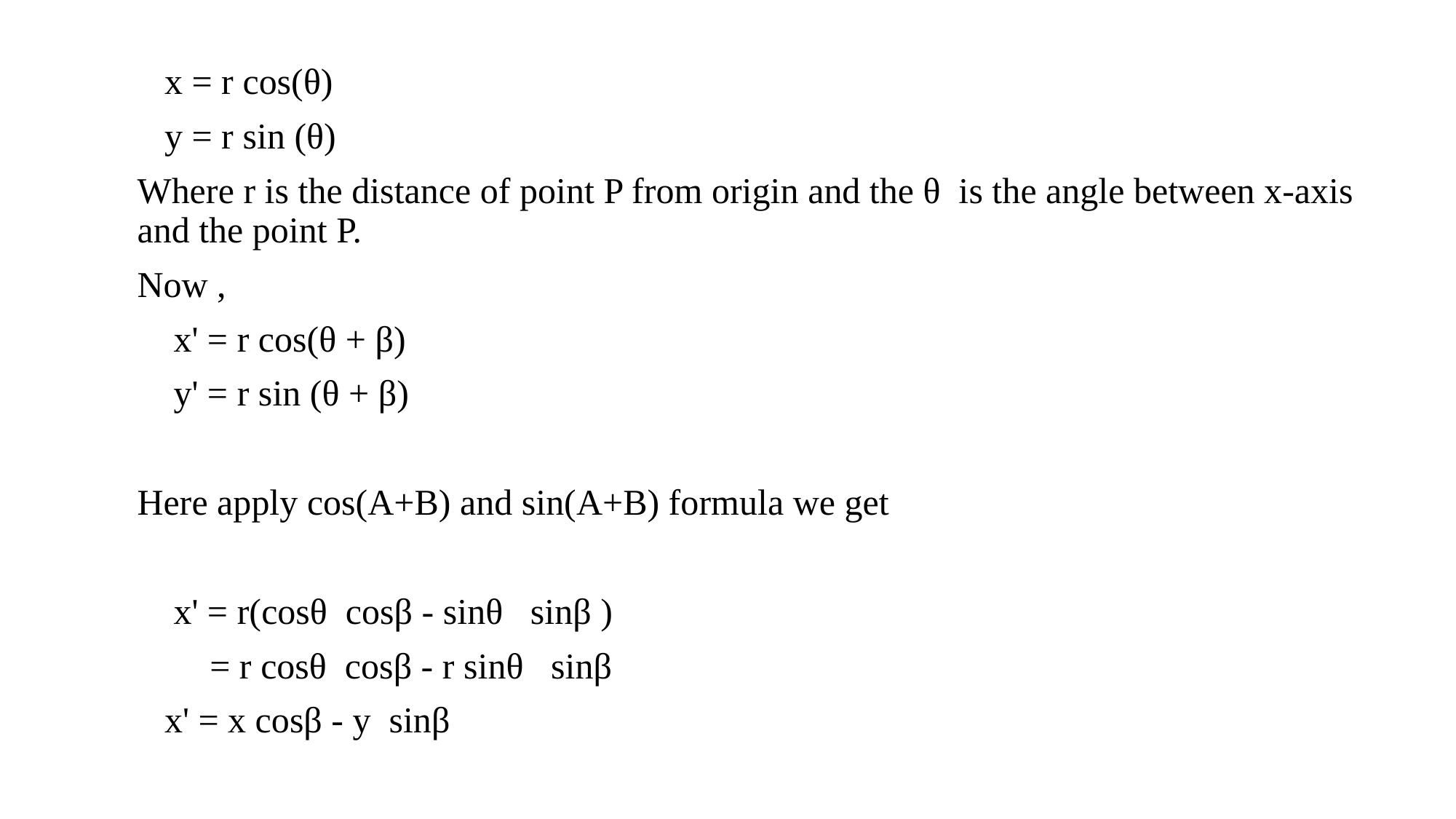

x = r cos(θ)
   y = r sin (θ)
Where r is the distance of point P from origin and the θ  is the angle between x-axis and the point P.
Now ,
    x' = r cos(θ + β)
    y' = r sin (θ + β)

Here apply cos(A+B) and sin(A+B) formula we get

    x' = r(cosθ  cosβ - sinθ   sinβ )
        = r cosθ  cosβ - r sinθ   sinβ
   x' = x cosβ - y  sinβ